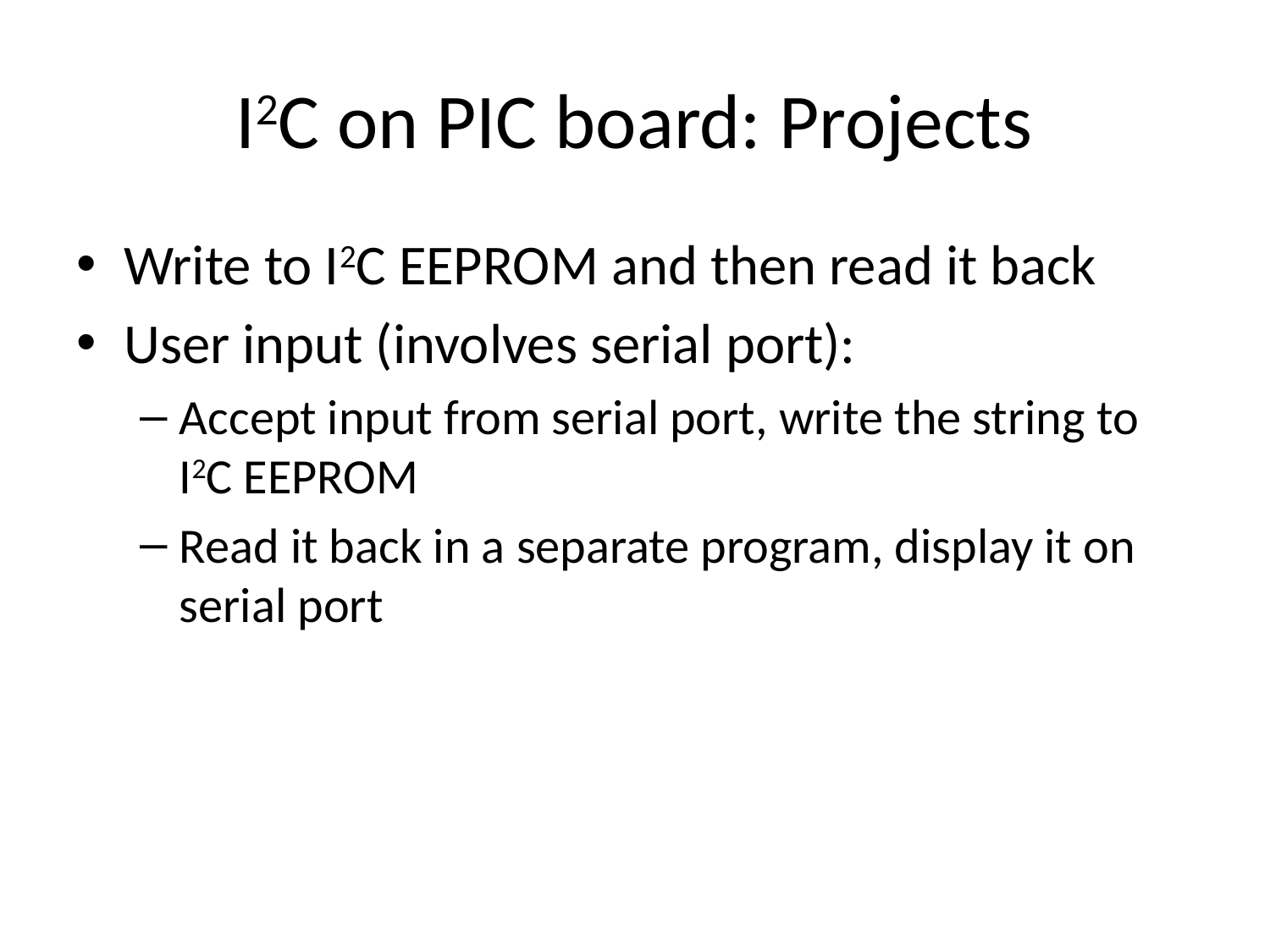

# I2C on PIC board: Projects
Write to I2C EEPROM and then read it back
User input (involves serial port):
Accept input from serial port, write the string to I2C EEPROM
Read it back in a separate program, display it on serial port